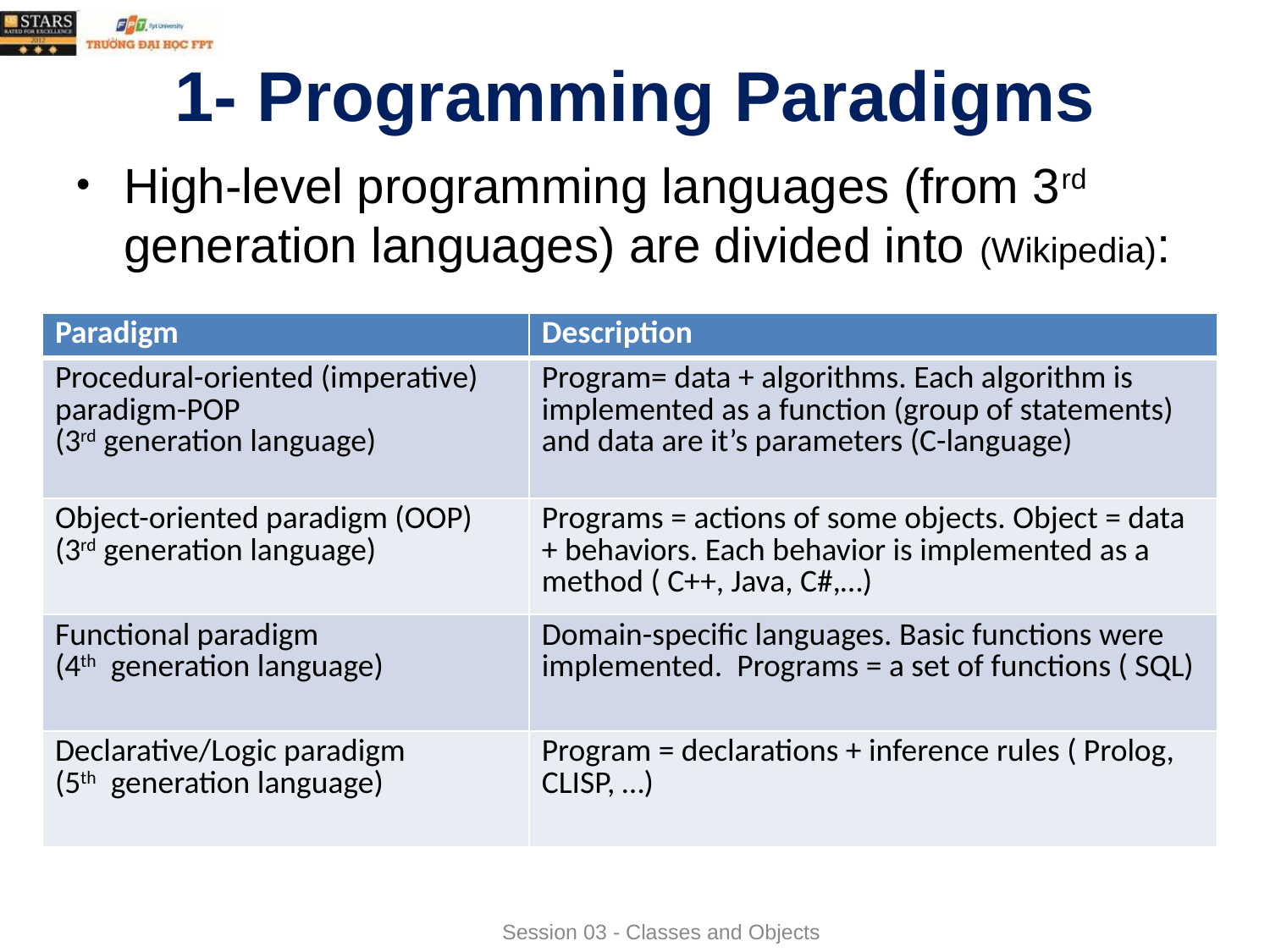

# 1- Programming Paradigms
High-level programming languages (from 3rd generation languages) are divided into (Wikipedia):
| Paradigm | Description |
| --- | --- |
| Procedural-oriented (imperative) paradigm-POP (3rd generation language) | Program= data + algorithms. Each algorithm is implemented as a function (group of statements) and data are it’s parameters (C-language) |
| Object-oriented paradigm (OOP) (3rd generation language) | Programs = actions of some objects. Object = data + behaviors. Each behavior is implemented as a method ( C++, Java, C#,…) |
| Functional paradigm (4th generation language) | Domain-specific languages. Basic functions were implemented. Programs = a set of functions ( SQL) |
| Declarative/Logic paradigm (5th generation language) | Program = declarations + inference rules ( Prolog, CLISP, …) |
Session 03 - Classes and Objects